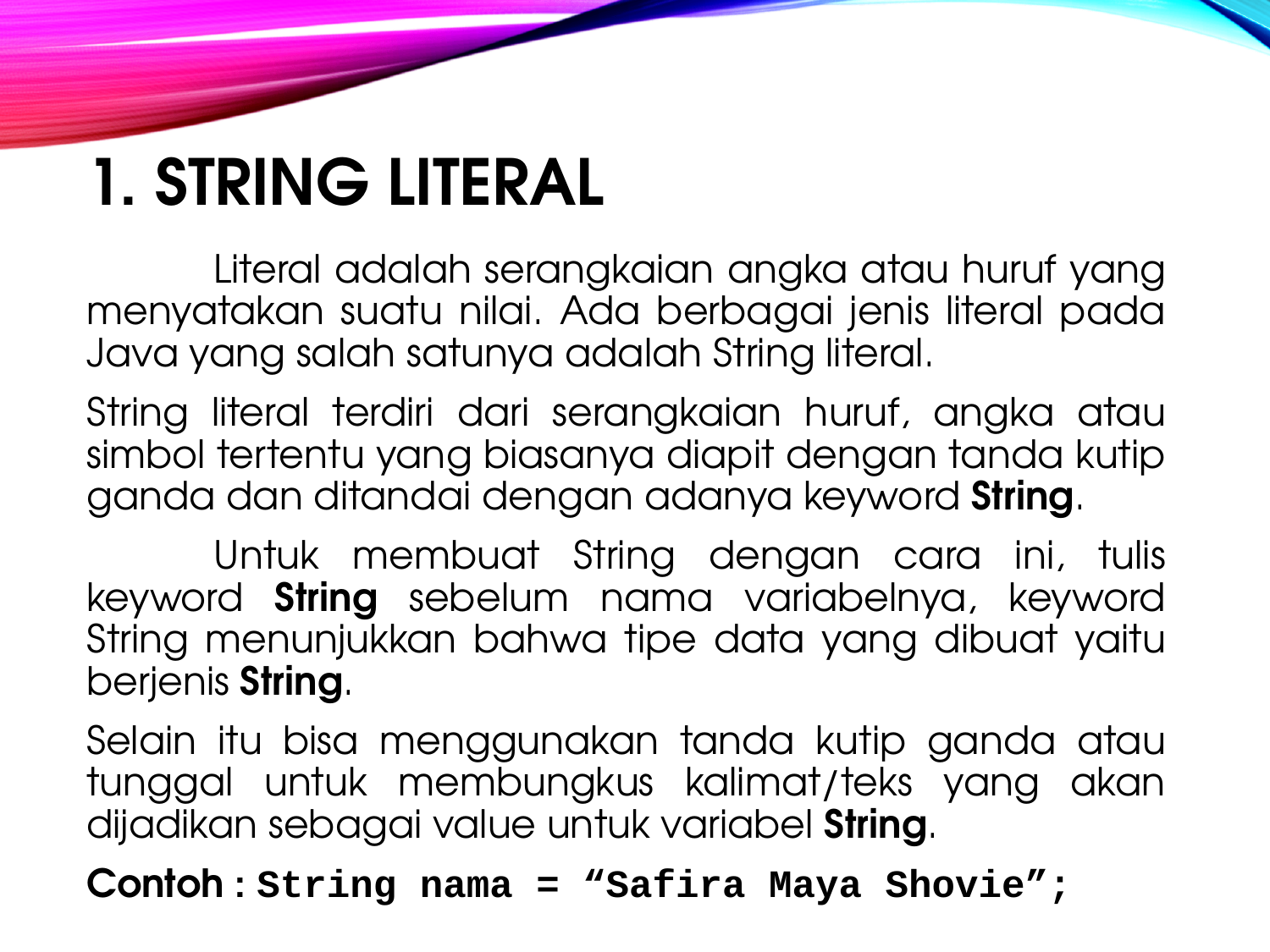

# 1. String Literal
	Literal adalah serangkaian angka atau huruf yang menyatakan suatu nilai. Ada berbagai jenis literal pada Java yang salah satunya adalah String literal.
String literal terdiri dari serangkaian huruf, angka atau simbol tertentu yang biasanya diapit dengan tanda kutip ganda dan ditandai dengan adanya keyword String.
	Untuk membuat String dengan cara ini, tulis keyword String sebelum nama variabelnya, keyword String menunjukkan bahwa tipe data yang dibuat yaitu berjenis String.
Selain itu bisa menggunakan tanda kutip ganda atau tunggal untuk membungkus kalimat/teks yang akan dijadikan sebagai value untuk variabel String.
Contoh : String nama = “Safira Maya Shovie”;